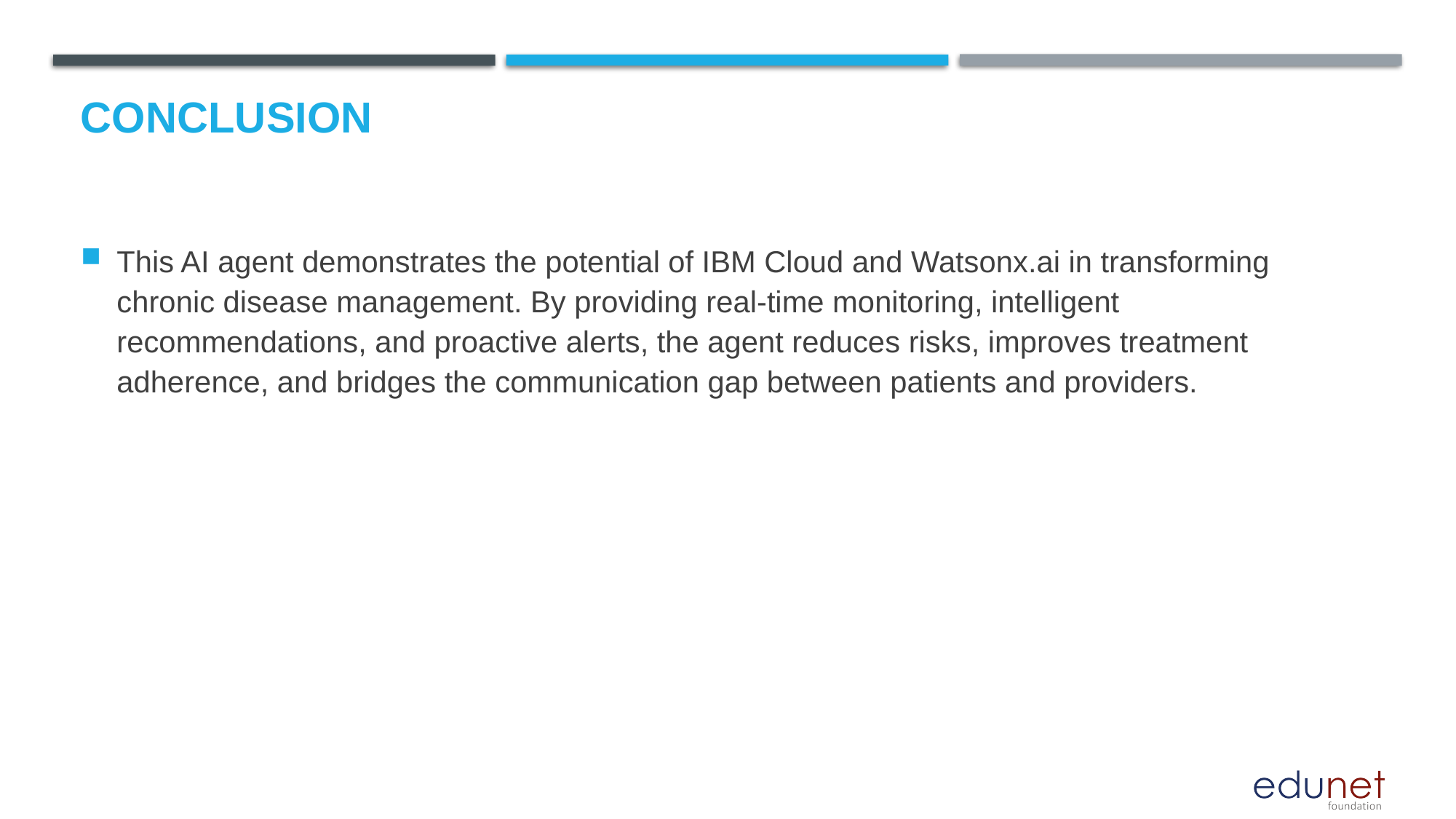

# Conclusion
This AI agent demonstrates the potential of IBM Cloud and Watsonx.ai in transforming chronic disease management. By providing real-time monitoring, intelligent recommendations, and proactive alerts, the agent reduces risks, improves treatment adherence, and bridges the communication gap between patients and providers.